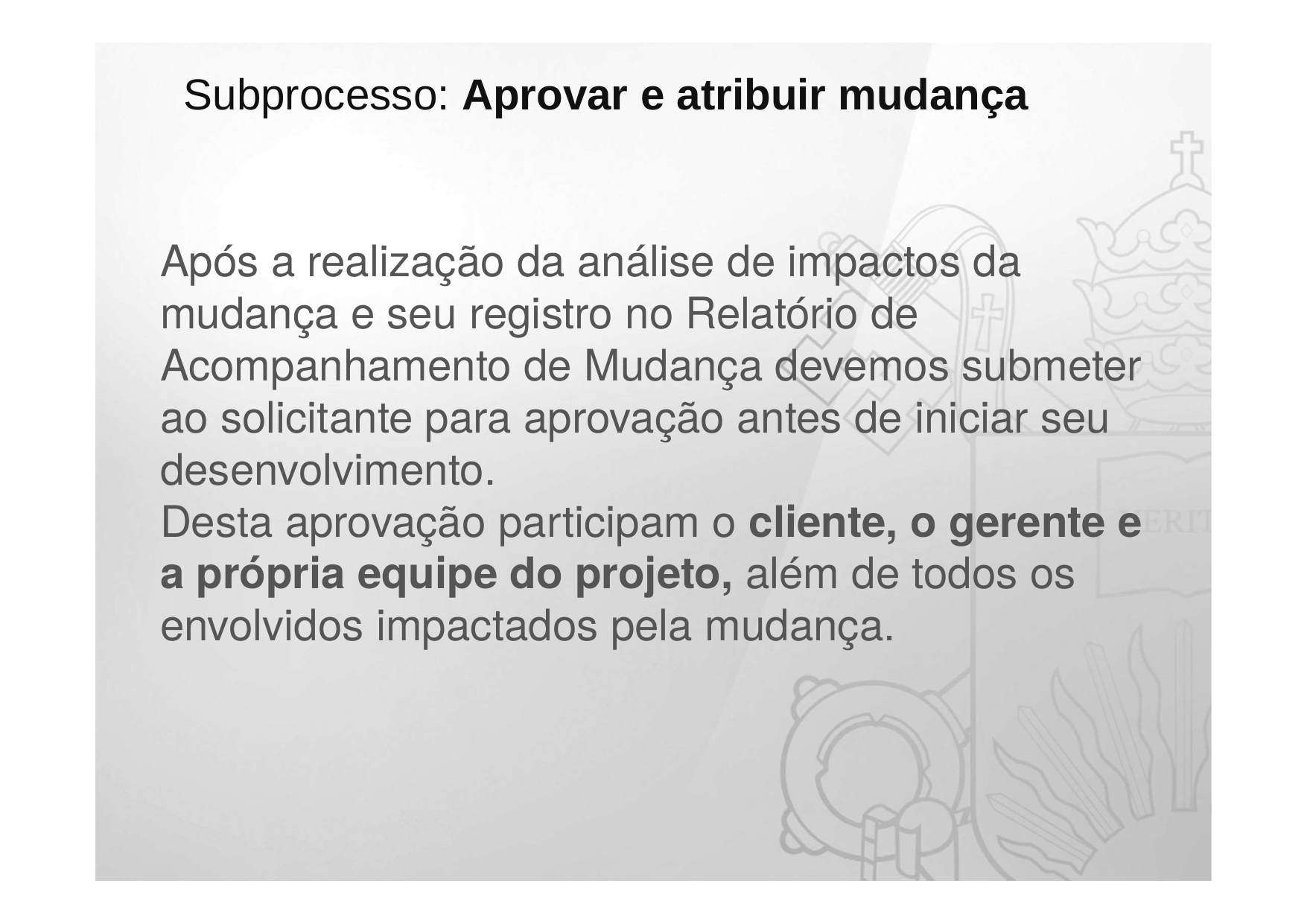

# Subprocesso: Aprovar e atribuir mudança
Após a realização da análise de impactos da mudança e seu registro no Relatório de Acompanhamento de Mudança devemos submeter ao solicitante para aprovação antes de iniciar seu desenvolvimento.
Desta aprovação participam o cliente, o gerente e a própria equipe do projeto, além de todos os envolvidos impactados pela mudança.